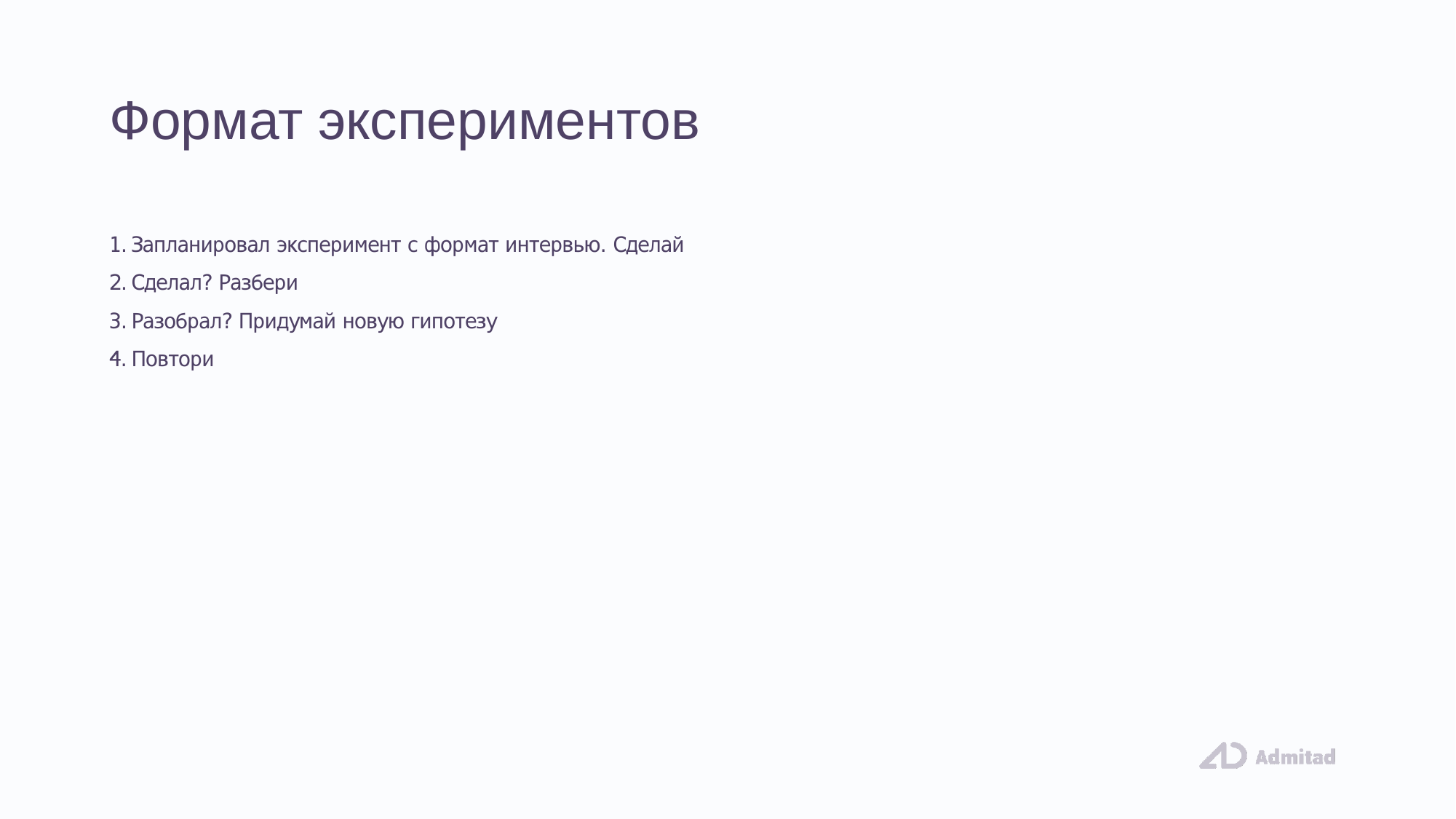

# Формат экспериментов
Запланировал эксперимент с формат интервью. Сделай
Сделал? Разбери
Разобрал? Придумай новую гипотезу
Повтори
14